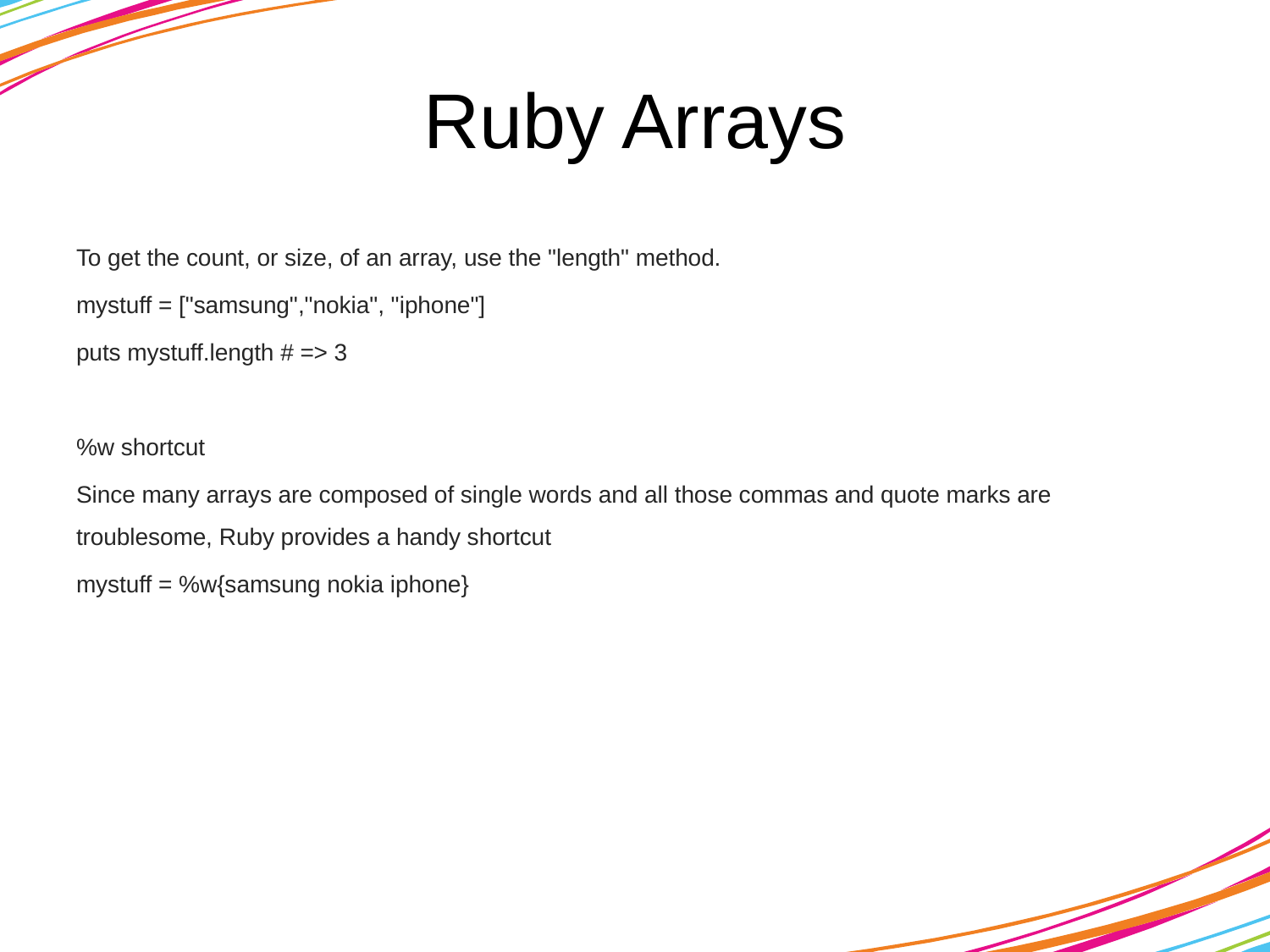

# Ruby Arrays
To get the count, or size, of an array, use the "length" method.
mystuff = ["samsung","nokia", "iphone"]
puts mystuff.length # => 3

%w shortcut
Since many arrays are composed of single words and all those commas and quote marks are troublesome, Ruby provides a handy shortcut
mystuff = %w{samsung nokia iphone}